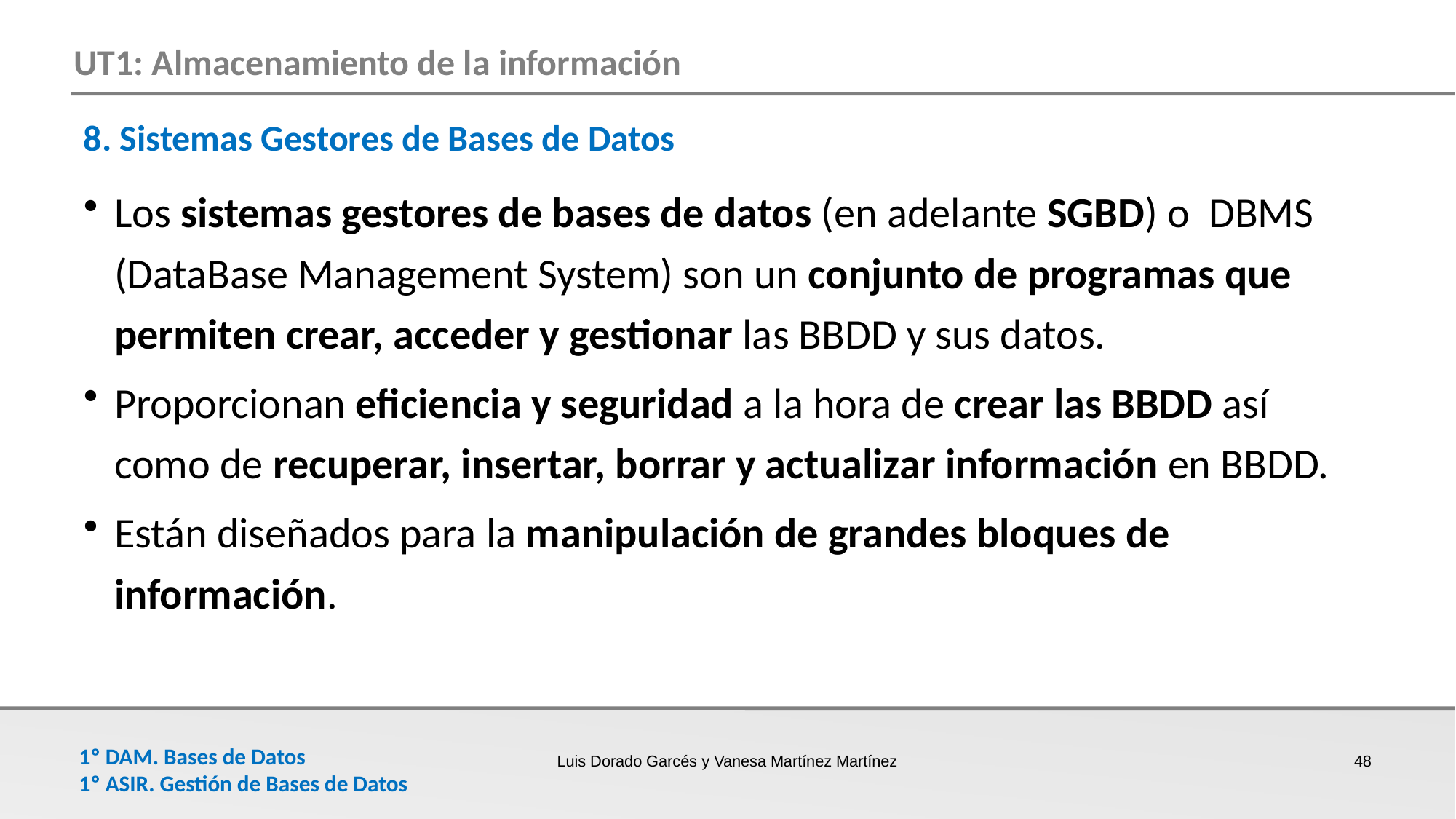

8. Sistemas Gestores de Bases de Datos
Los sistemas gestores de bases de datos (en adelante SGBD) o  DBMS (DataBase Management System) son un conjunto de programas que permiten crear, acceder y gestionar las BBDD y sus datos.
Proporcionan eficiencia y seguridad a la hora de crear las BBDD así como de recuperar, insertar, borrar y actualizar información en BBDD.
Están diseñados para la manipulación de grandes bloques de información.

Luis Dorado Garcés y Vanesa Martínez Martínez
48